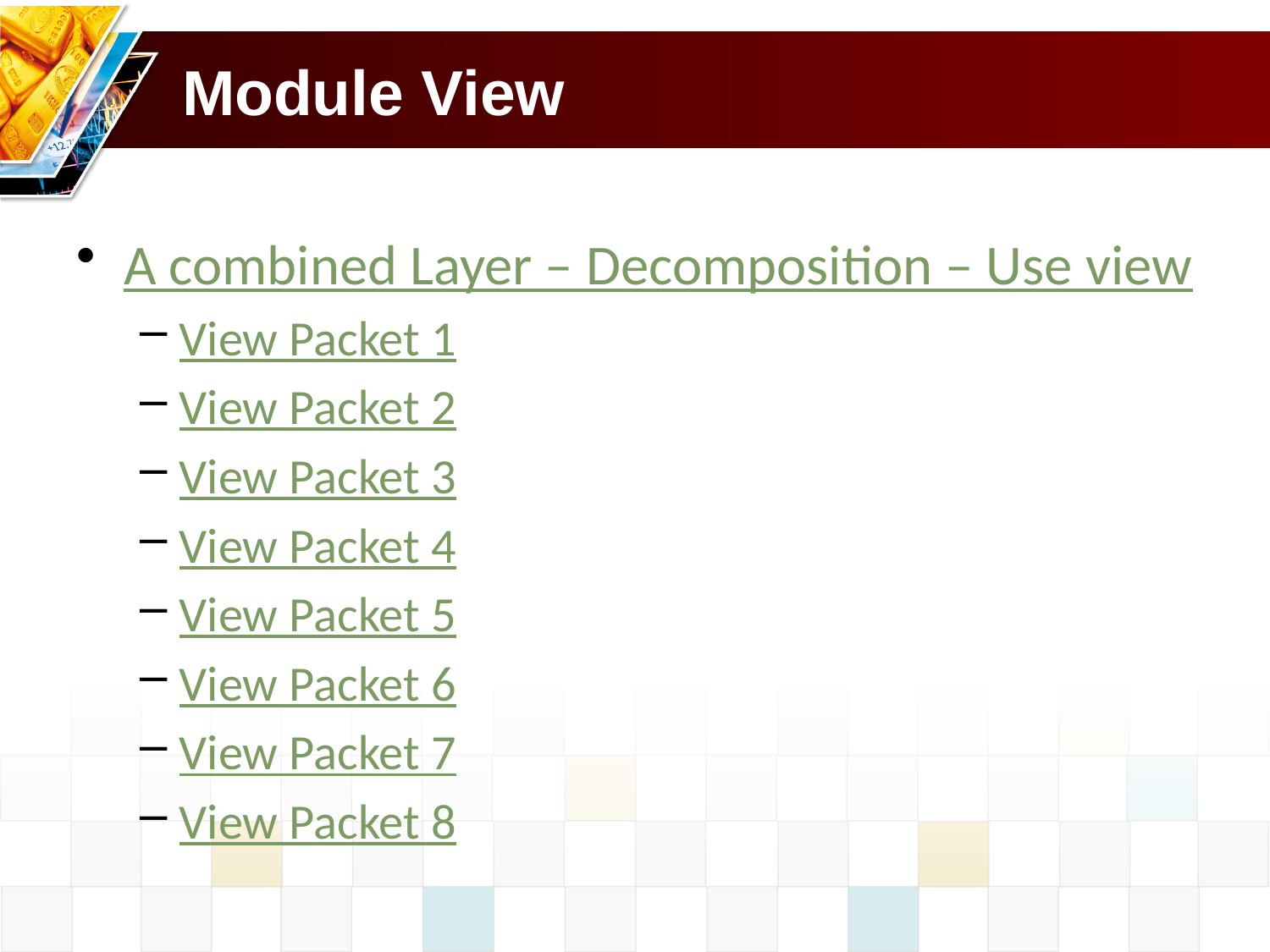

# Module View
A combined Layer – Decomposition – Use view
View Packet 1
View Packet 2
View Packet 3
View Packet 4
View Packet 5
View Packet 6
View Packet 7
View Packet 8